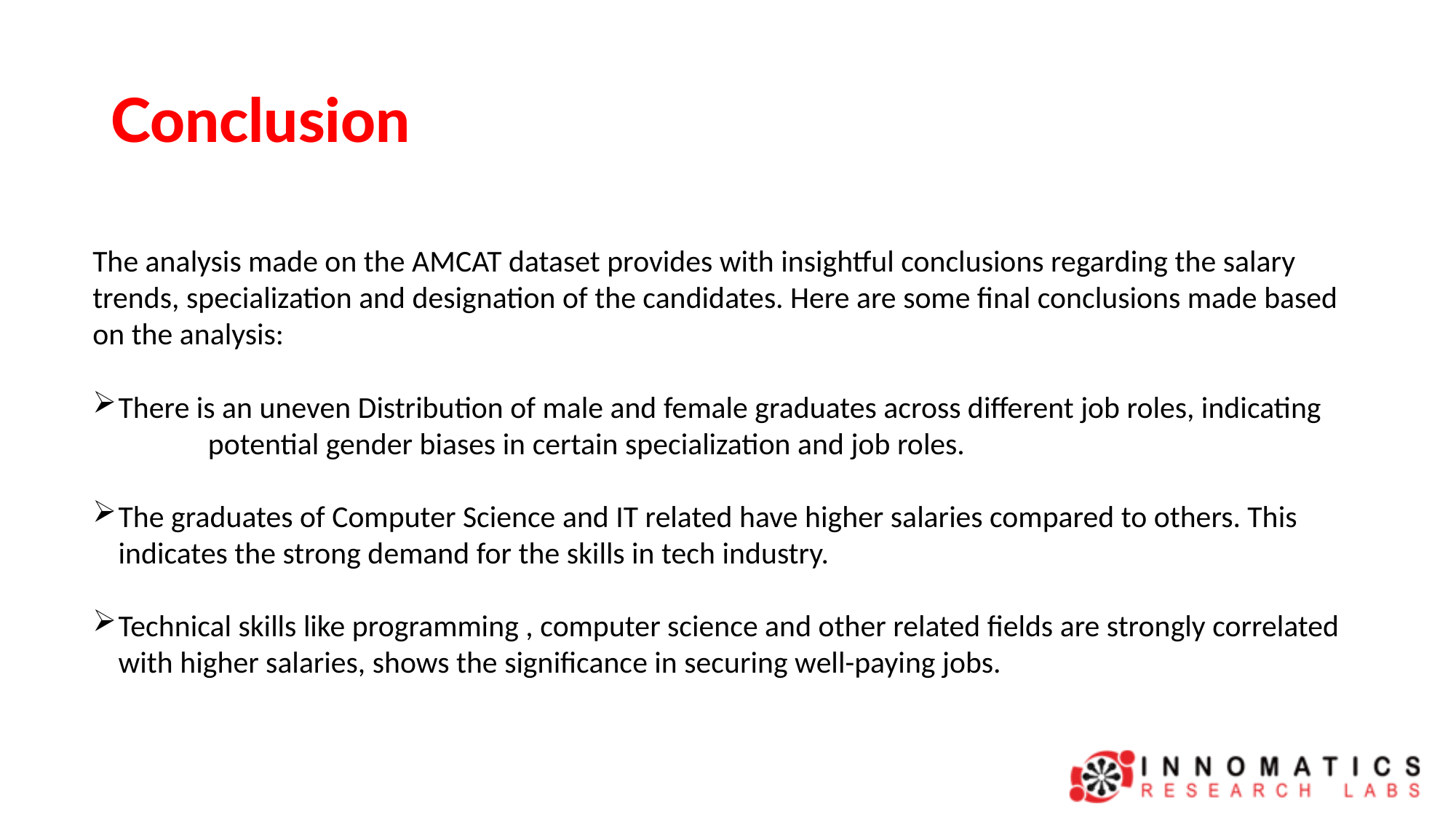

# Conclusion

The analysis made on the AMCAT dataset provides with insightful conclusions regarding the salary trends, specialization and designation of the candidates. Here are some final conclusions made based on the analysis:

There is an uneven Distribution of male and female graduates across different job roles, indicating                     potential gender biases in certain specialization and job roles.

The graduates of Computer Science and IT related have higher salaries compared to others. This indicates the strong demand for the skills in tech industry.

Technical skills like programming , computer science and other related fields are strongly correlated with higher salaries, shows the significance in securing well-paying jobs.